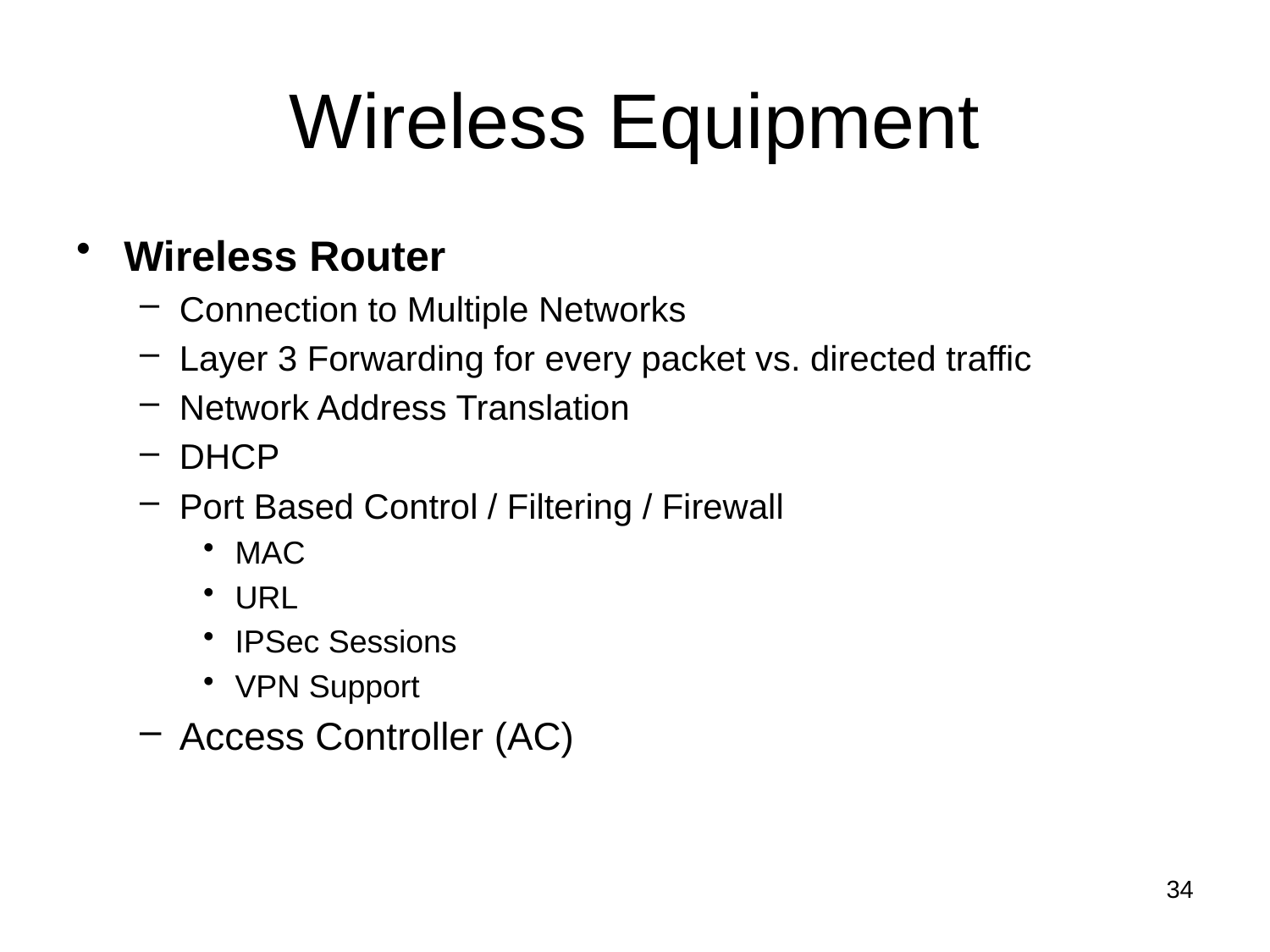

# Wireless Equipment
Wireless Router
Connection to Multiple Networks
Layer 3 Forwarding for every packet vs. directed traffic
Network Address Translation
DHCP
Port Based Control / Filtering / Firewall
MAC
URL
IPSec Sessions
VPN Support
Access Controller (AC)

34